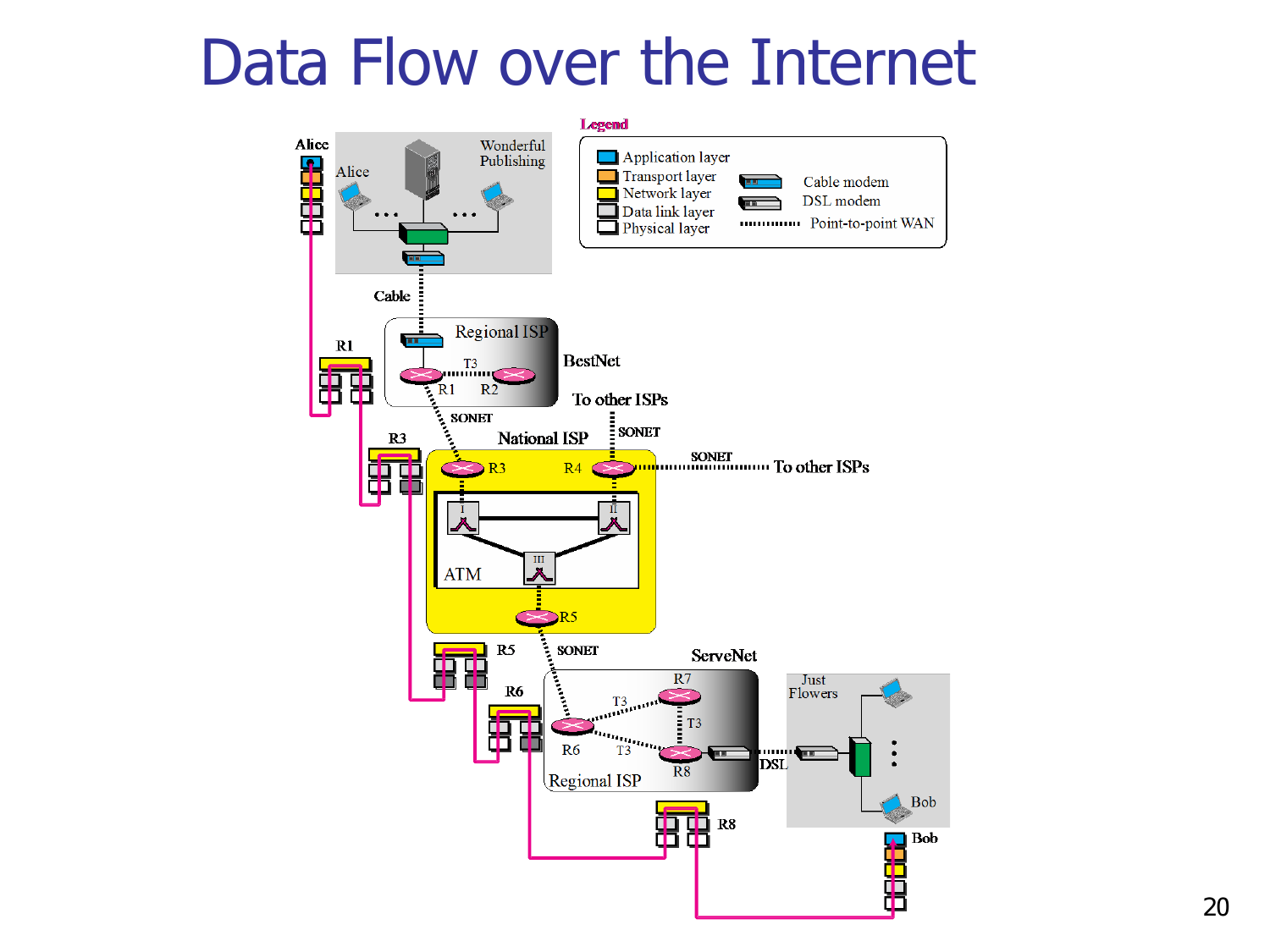

# Data Flow over the Internet
20